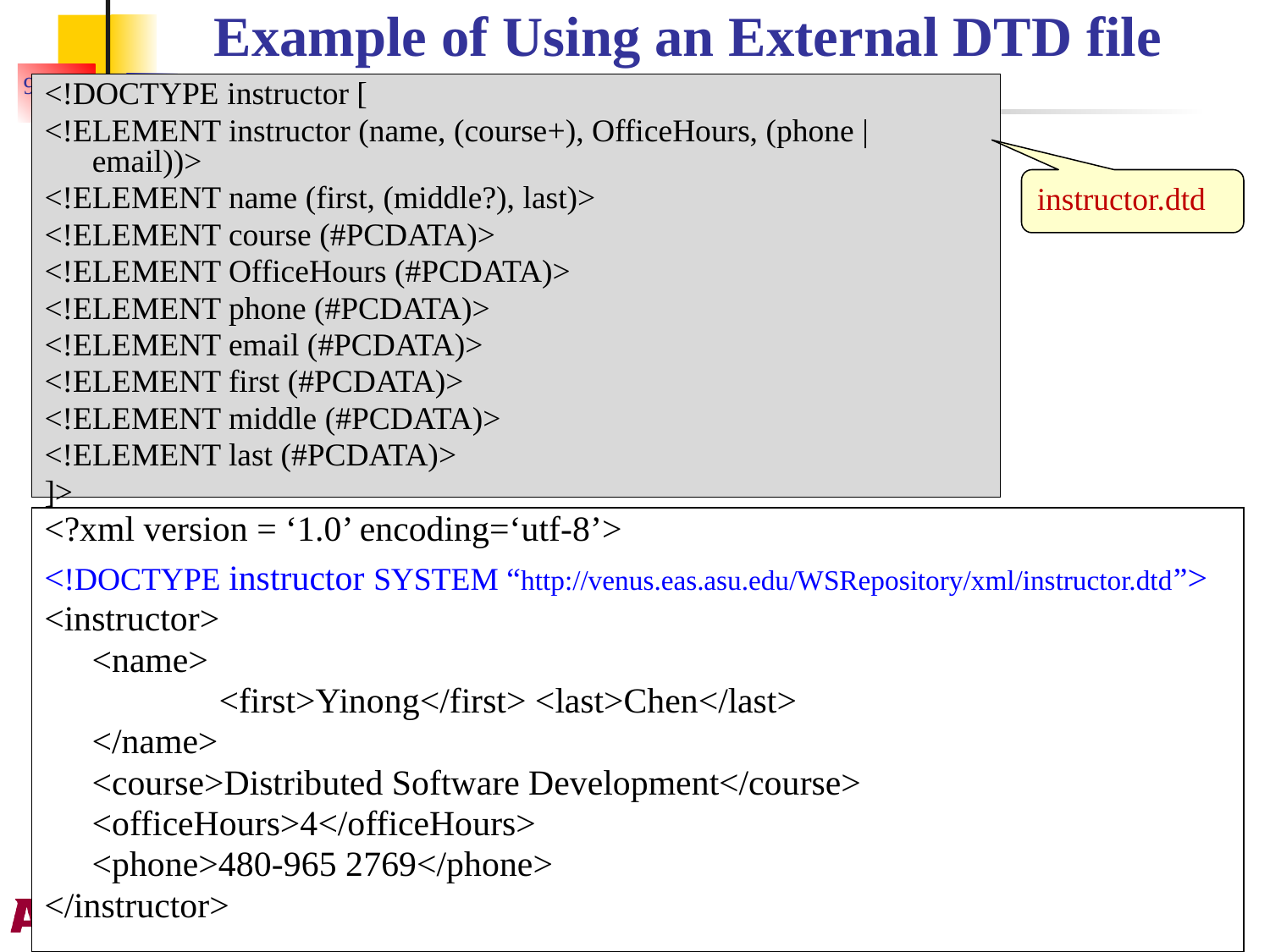

# Example of Using an External DTD file
9
<!DOCTYPE instructor [
<!ELEMENT instructor (name, (course+), OfficeHours, (phone | email))>
<!ELEMENT name (first, (middle?), last)>
<!ELEMENT course (#PCDATA)>
<!ELEMENT OfficeHours (#PCDATA)>
<!ELEMENT phone (#PCDATA)>
<!ELEMENT email (#PCDATA)>
<!ELEMENT first (#PCDATA)>
<!ELEMENT middle (#PCDATA)>
<!ELEMENT last (#PCDATA)>
]>

instructor.dtd
<?xml version = ‘1.0’ encoding=‘utf-8’>
<!DOCTYPE instructor SYSTEM “http://venus.eas.asu.edu/WSRepository/xml/instructor.dtd”>
<instructor>
	<name>
		<first>Yinong</first> <last>Chen</last>
	</name>
	<course>Distributed Software Development</course>
	<officeHours>4</officeHours>
	<phone>480-965 2769</phone>
</instructor>